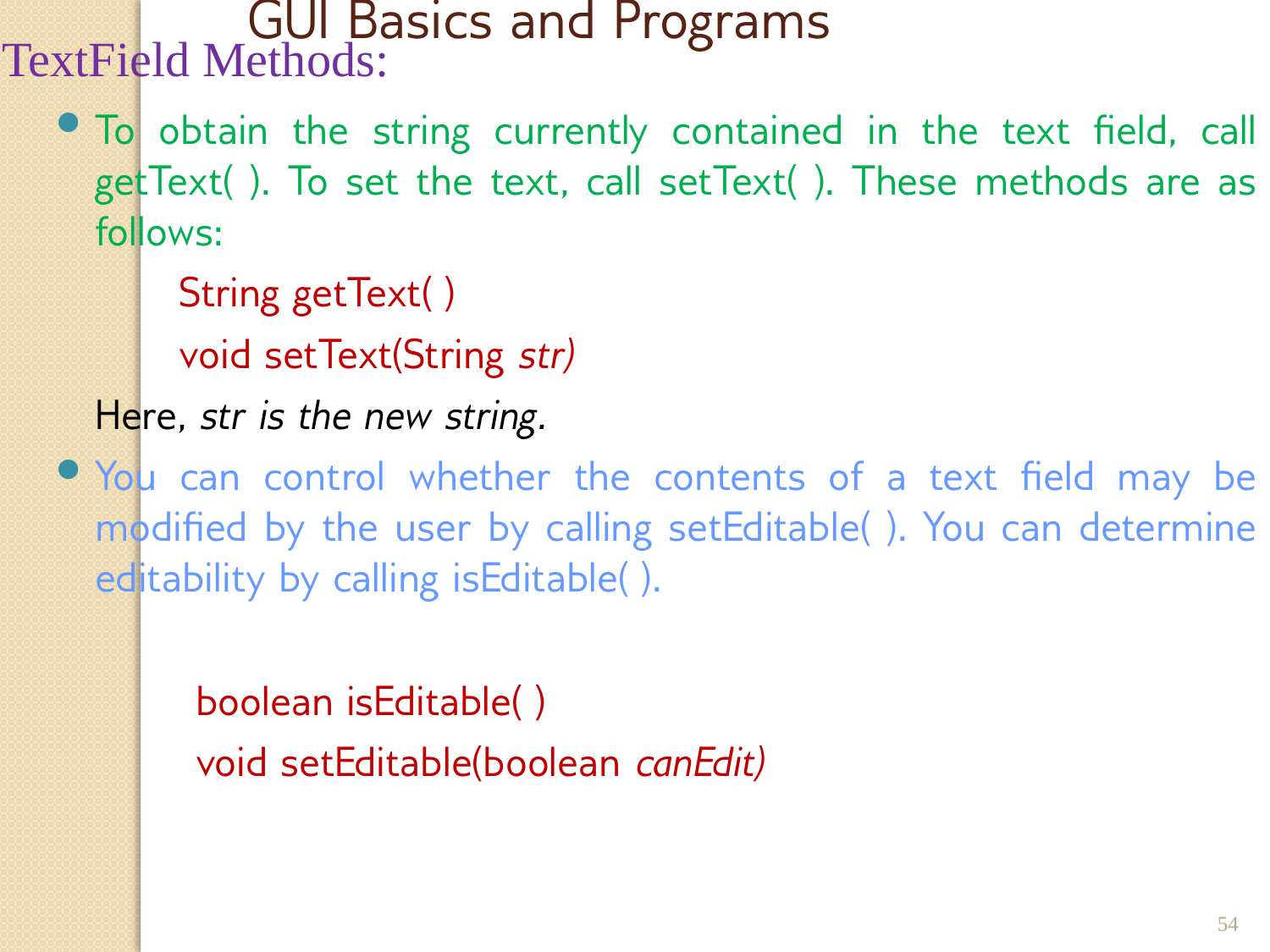

GUI Basics and Programs
TextField Methods:
To obtain the string currently contained in the text field, call getText( ). To set the text, call setText( ). These methods are as follows:
String getText( )
void setText(String str)
	Here, str is the new string.
You can control whether the contents of a text field may be modified by the user by calling setEditable( ). You can determine editability by calling isEditable( ).

boolean isEditable( )
void setEditable(boolean canEdit)
54